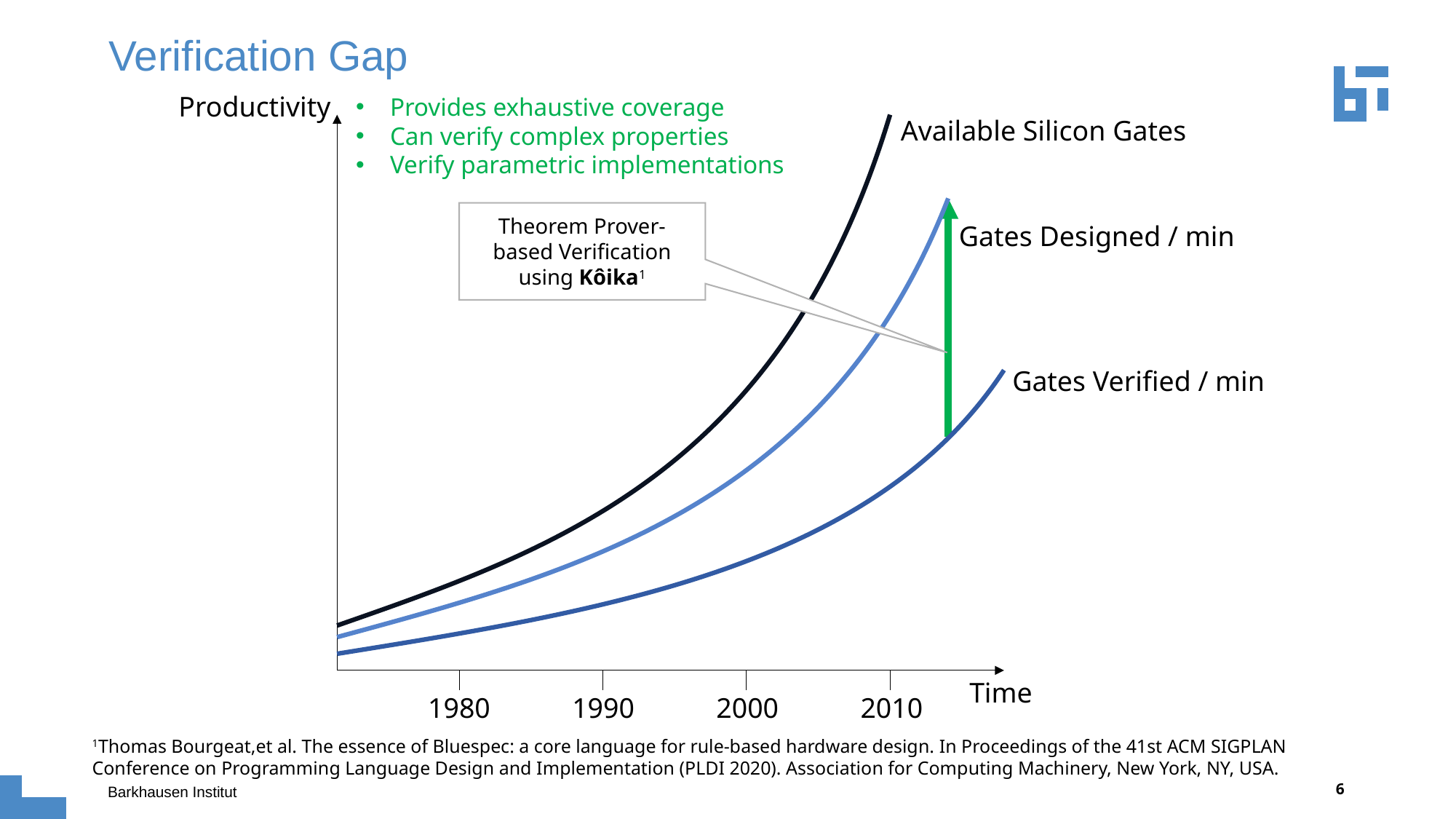

# Verification Gap
Productivity
Provides exhaustive coverage
Can verify complex properties
Verify parametric implementations
Available Silicon Gates

Gates Designed / min
Theorem Prover-based Verification using Kôika1
Gates Verified / min

Time
1980
1990
2000
2010
1Thomas Bourgeat,et al. The essence of Bluespec: a core language for rule-based hardware design. In Proceedings of the 41st ACM SIGPLAN Conference on Programming Language Design and Implementation (PLDI 2020). Association for Computing Machinery, New York, NY, USA.
6